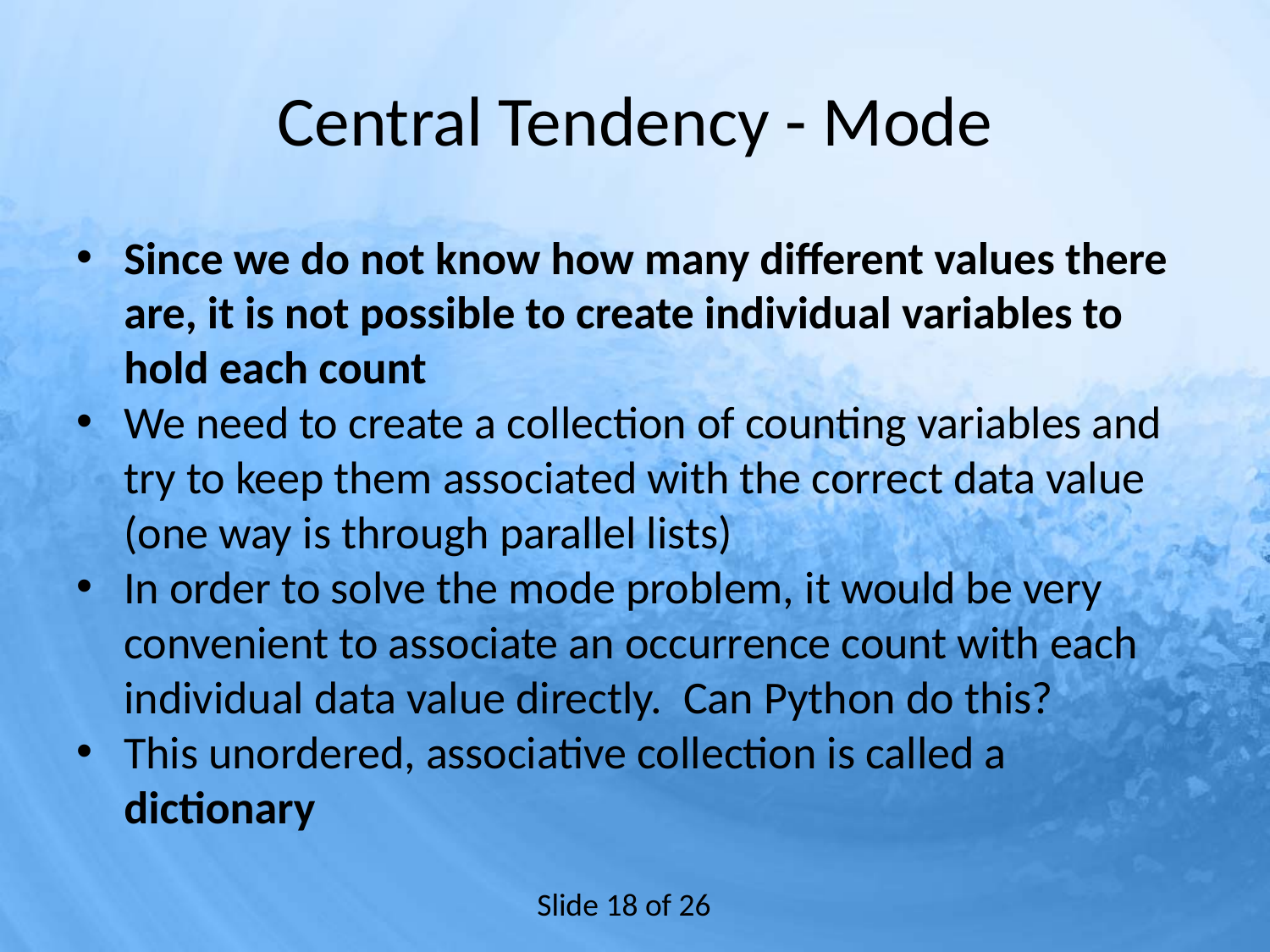

# Central Tendency - Mode
Since we do not know how many different values there are, it is not possible to create individual variables to hold each count
We need to create a collection of counting variables and try to keep them associated with the correct data value (one way is through parallel lists)
In order to solve the mode problem, it would be very convenient to associate an occurrence count with each individual data value directly.  Can Python do this?
This unordered, associative collection is called a dictionary